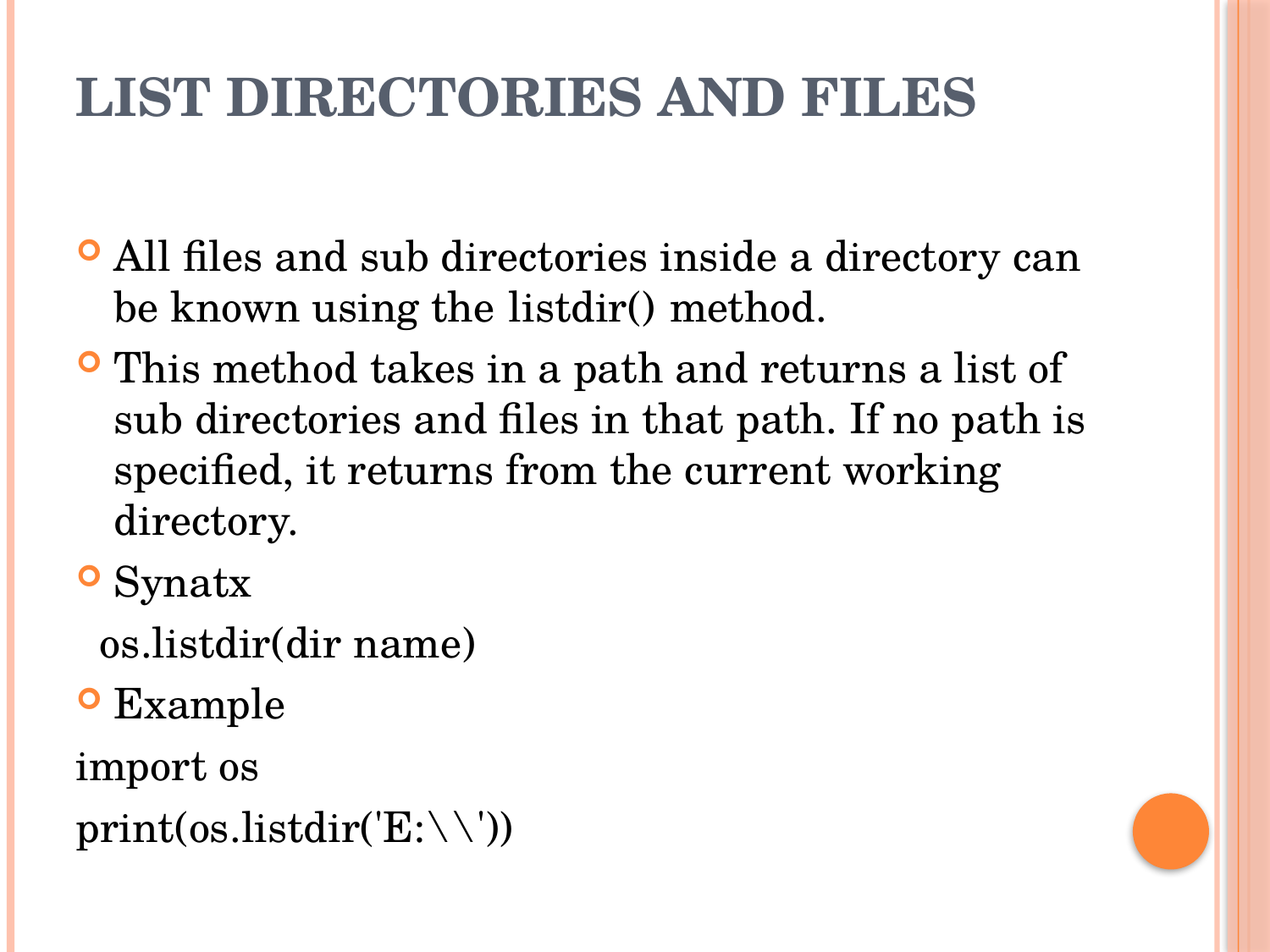

# List Directories and Files
All files and sub directories inside a directory can be known using the listdir() method.
This method takes in a path and returns a list of sub directories and files in that path. If no path is specified, it returns from the current working directory.
Synatx
  os.listdir(dir name)
Example
import os
print(os.listdir('E:\\'))